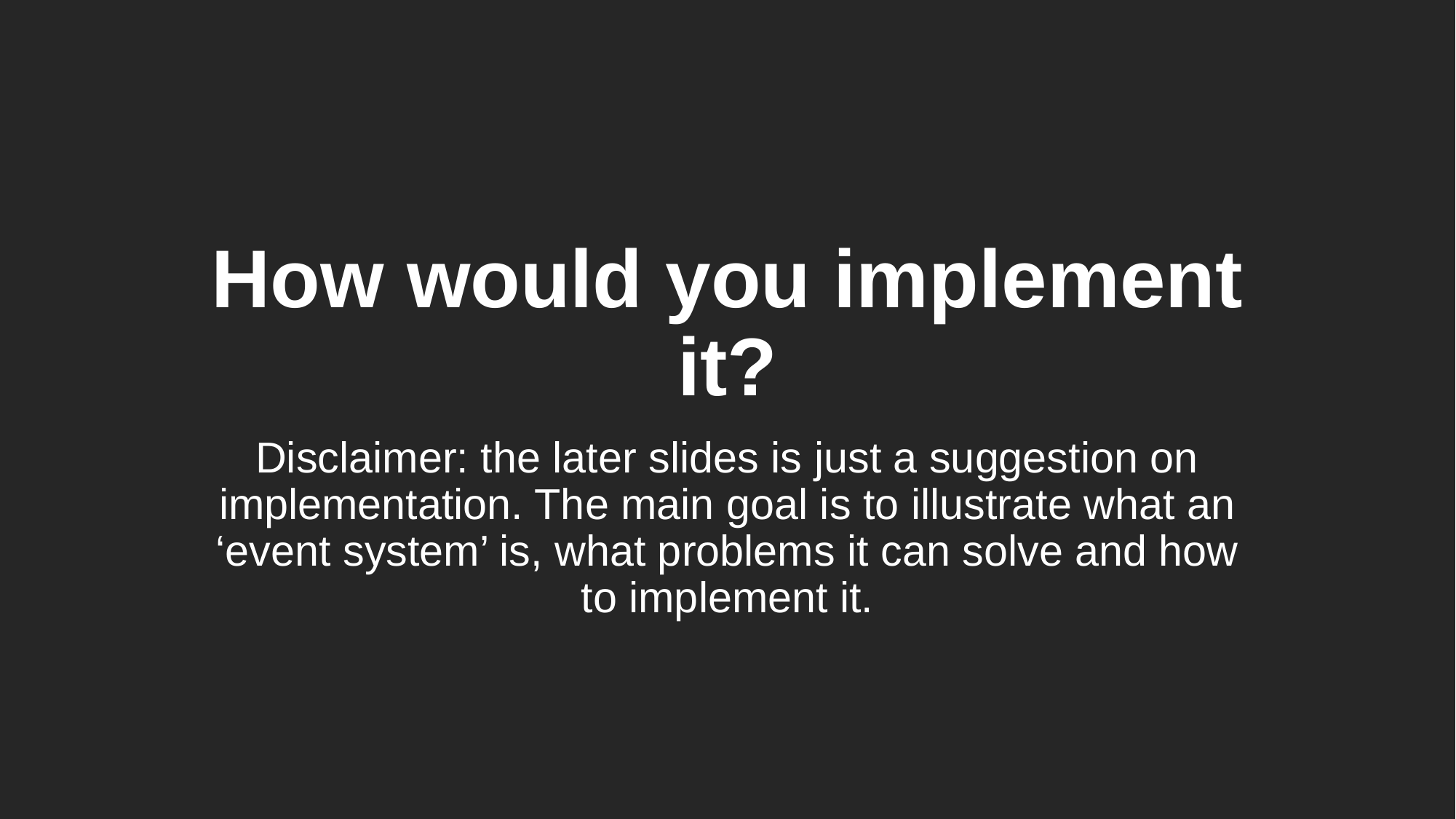

# How would you implement it?
Disclaimer: the later slides is just a suggestion on implementation. The main goal is to illustrate what an ‘event system’ is, what problems it can solve and how to implement it.